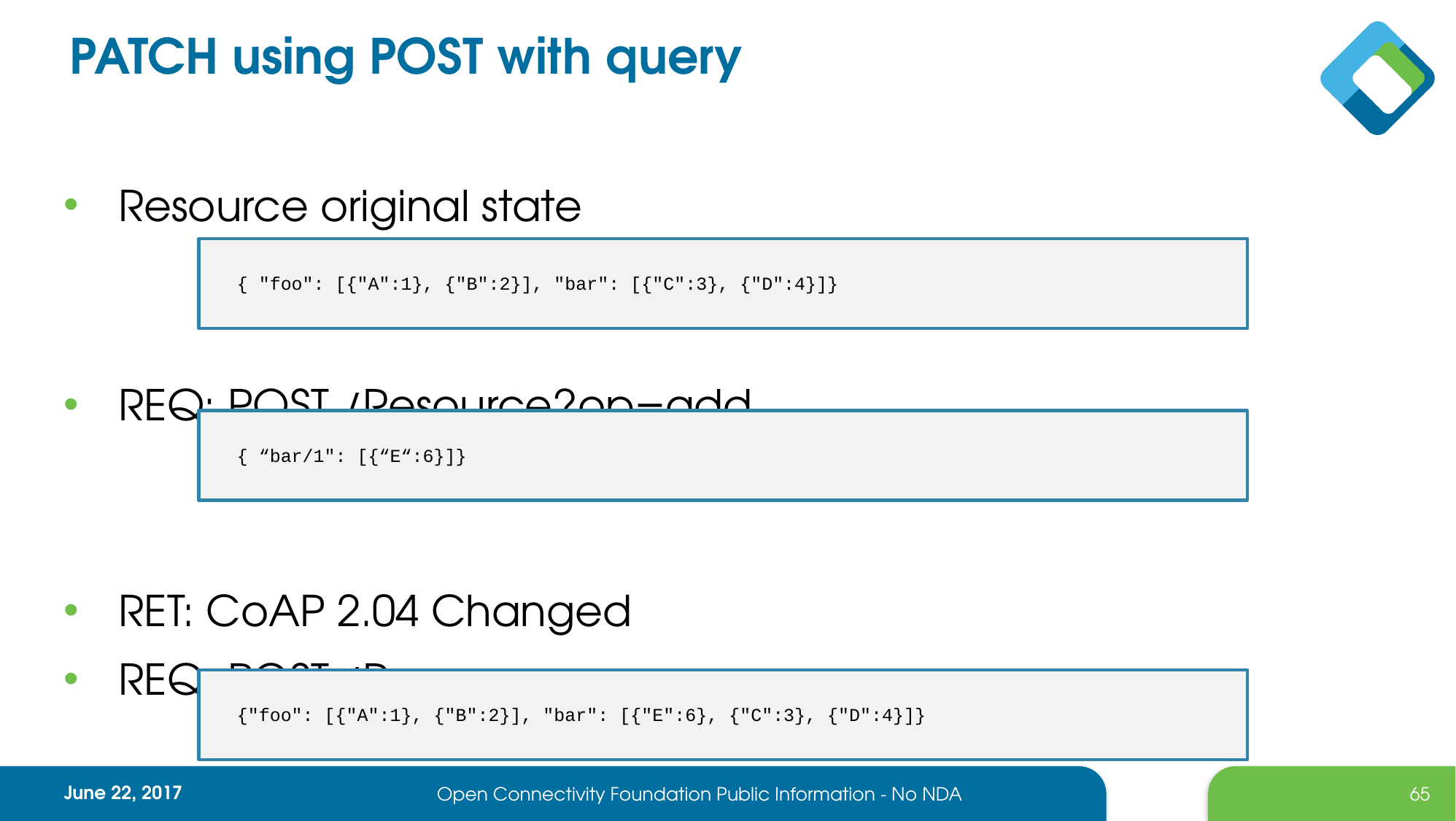

# PATCH using POST with query
Resource original state

REQ: POST /Resource?op=add

RET: CoAP 2.04 Changed
REQ: POST /Resource

{ "foo": [{"A":1}, {"B":2}], "bar": [{"C":3}, {"D":4}]}

{ “bar/1": [{“E“:6}]}

{"foo": [{"A":1}, {"B":2}], "bar": [{"E":6}, {"C":3}, {"D":4}]}
June 22, 2017
65
Open Connectivity Foundation Public Information - No NDA